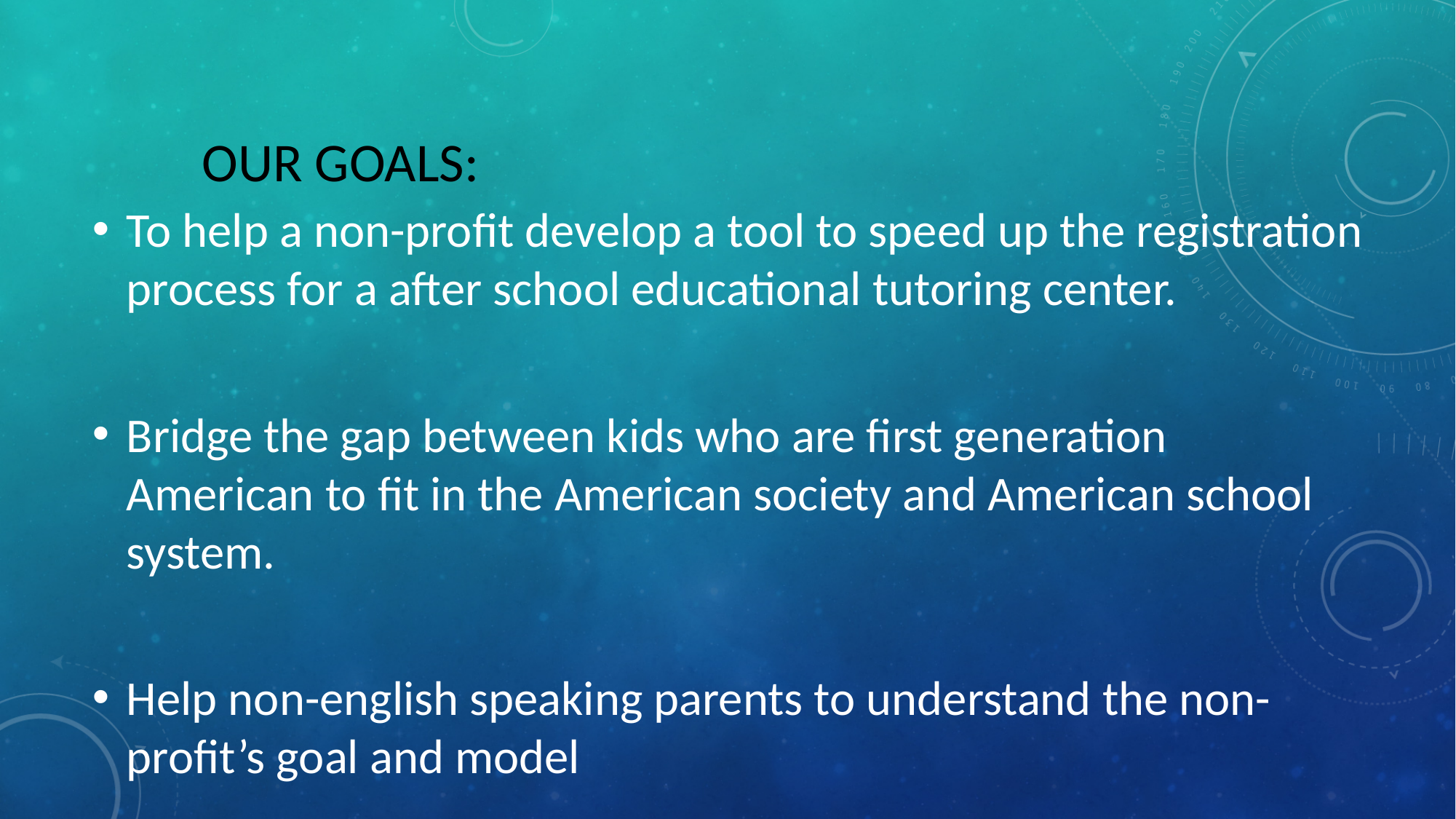

# Our goals:
To help a non-profit develop a tool to speed up the registration process for a after school educational tutoring center.

Bridge the gap between kids who are first generation American to fit in the American society and American school system.

Help non-english speaking parents to understand the non-profit’s goal and model